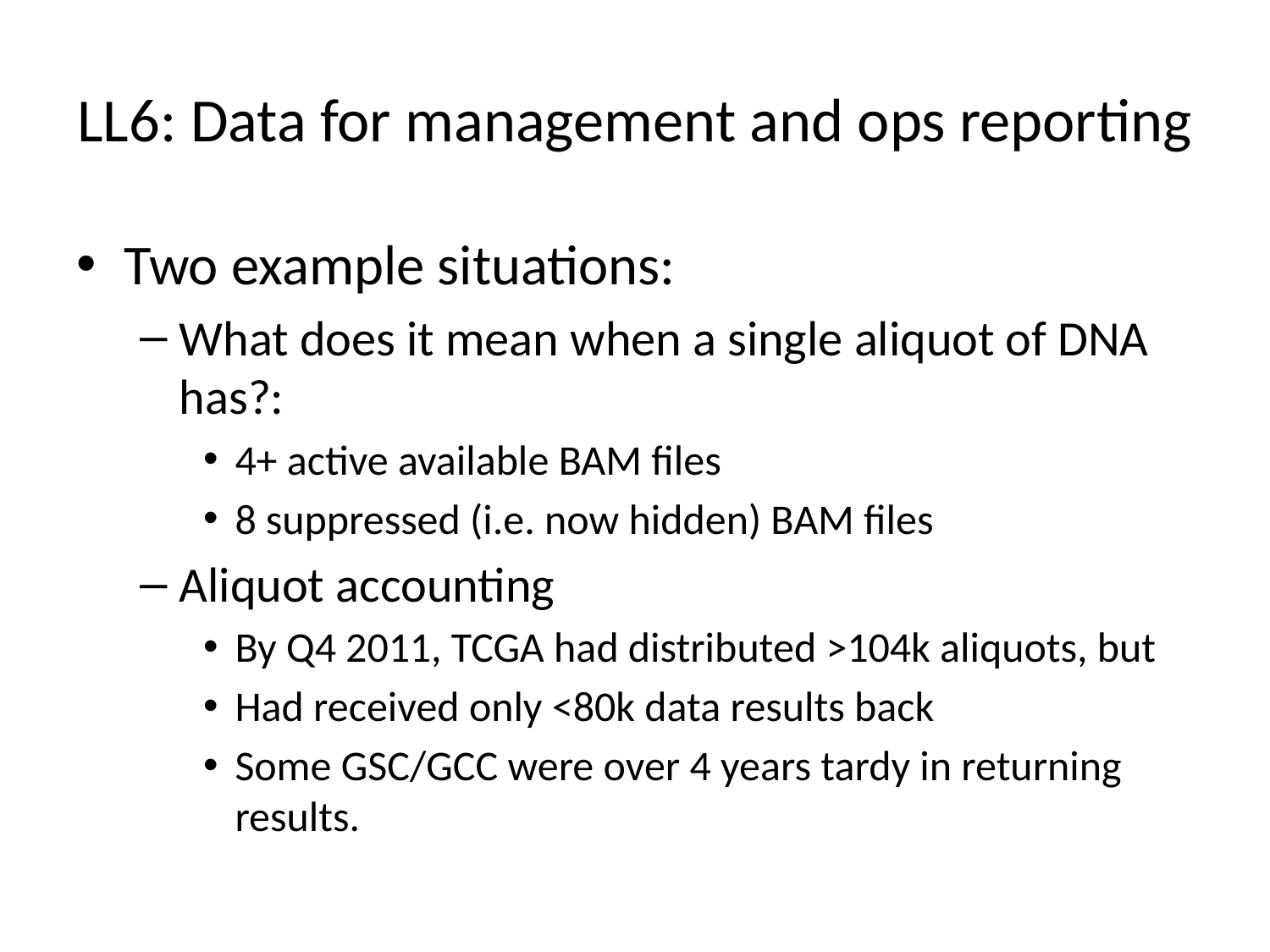

# LL6: Data for management and ops reporting
Two example situations:
What does it mean when a single aliquot of DNA has?:
4+ active available BAM files
8 suppressed (i.e. now hidden) BAM files
Aliquot accounting
By Q4 2011, TCGA had distributed >104k aliquots, but
Had received only <80k data results back
Some GSC/GCC were over 4 years tardy in returning results.